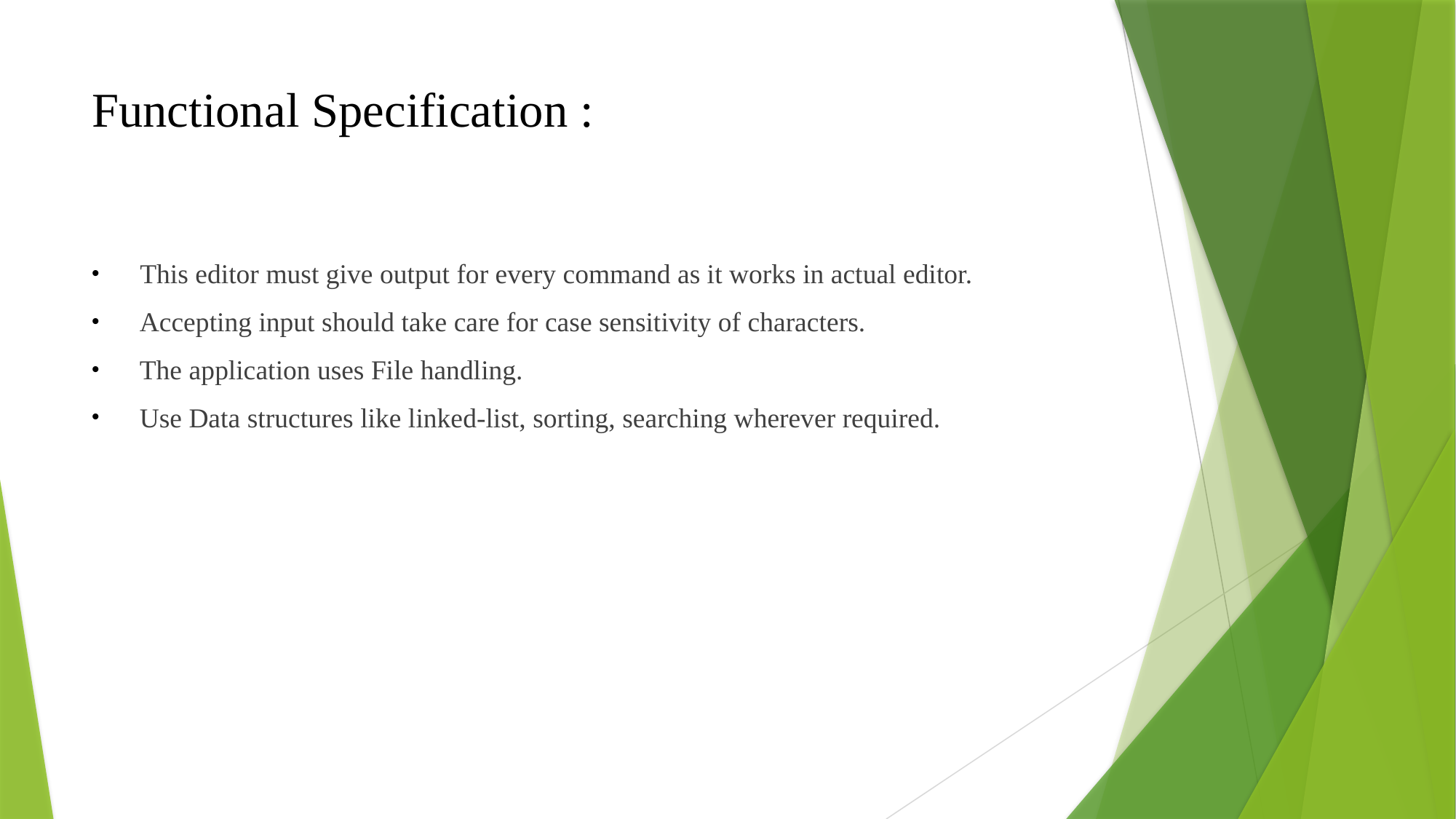

# Functional Specification :
 This editor must give output for every command as it works in actual editor.
 Accepting input should take care for case sensitivity of characters.
 The application uses File handling.
 Use Data structures like linked-list, sorting, searching wherever required.